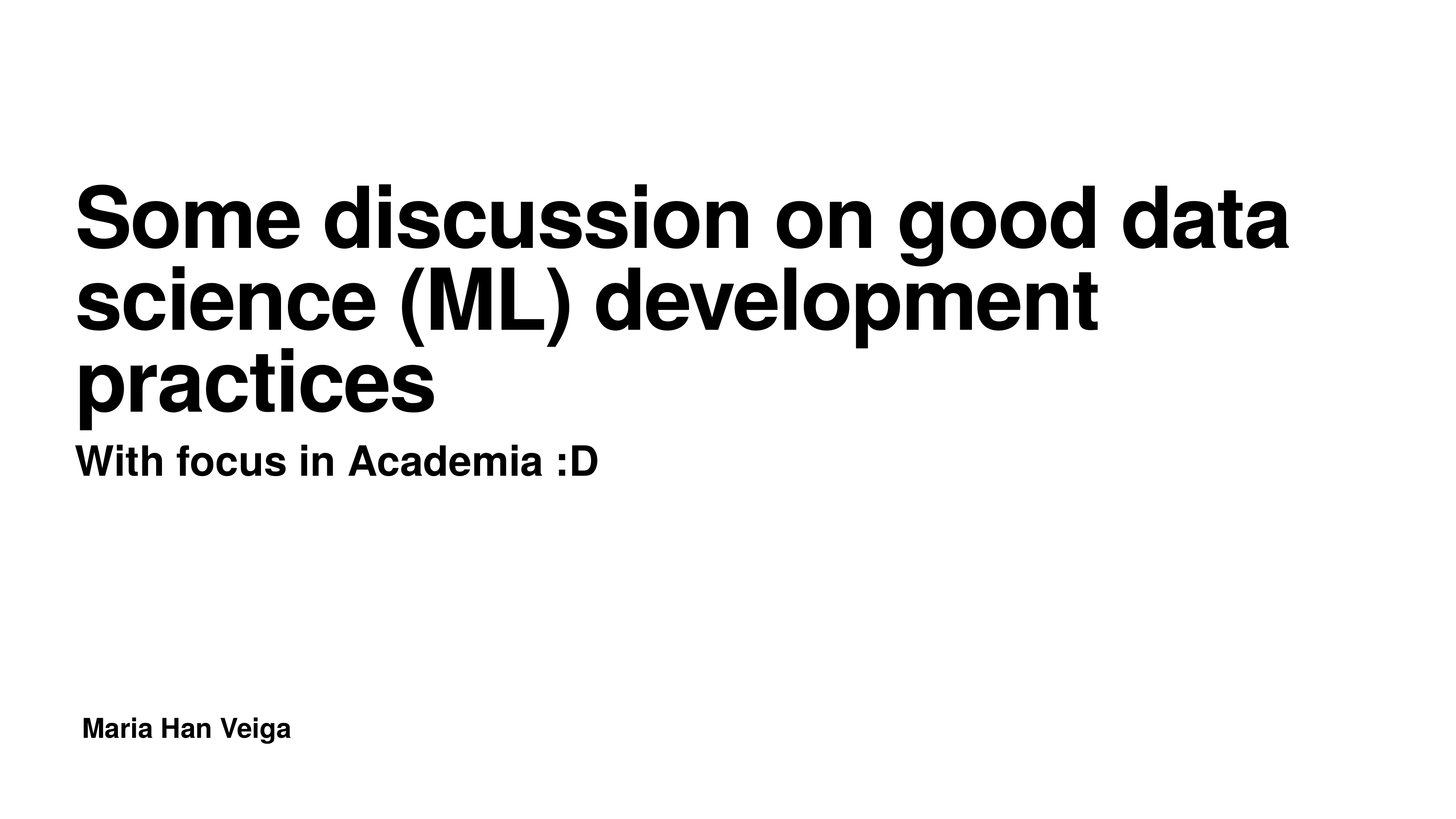

# Some discussion on good data science (ML) development practices
With focus in Academia :D
 Maria Han Veiga